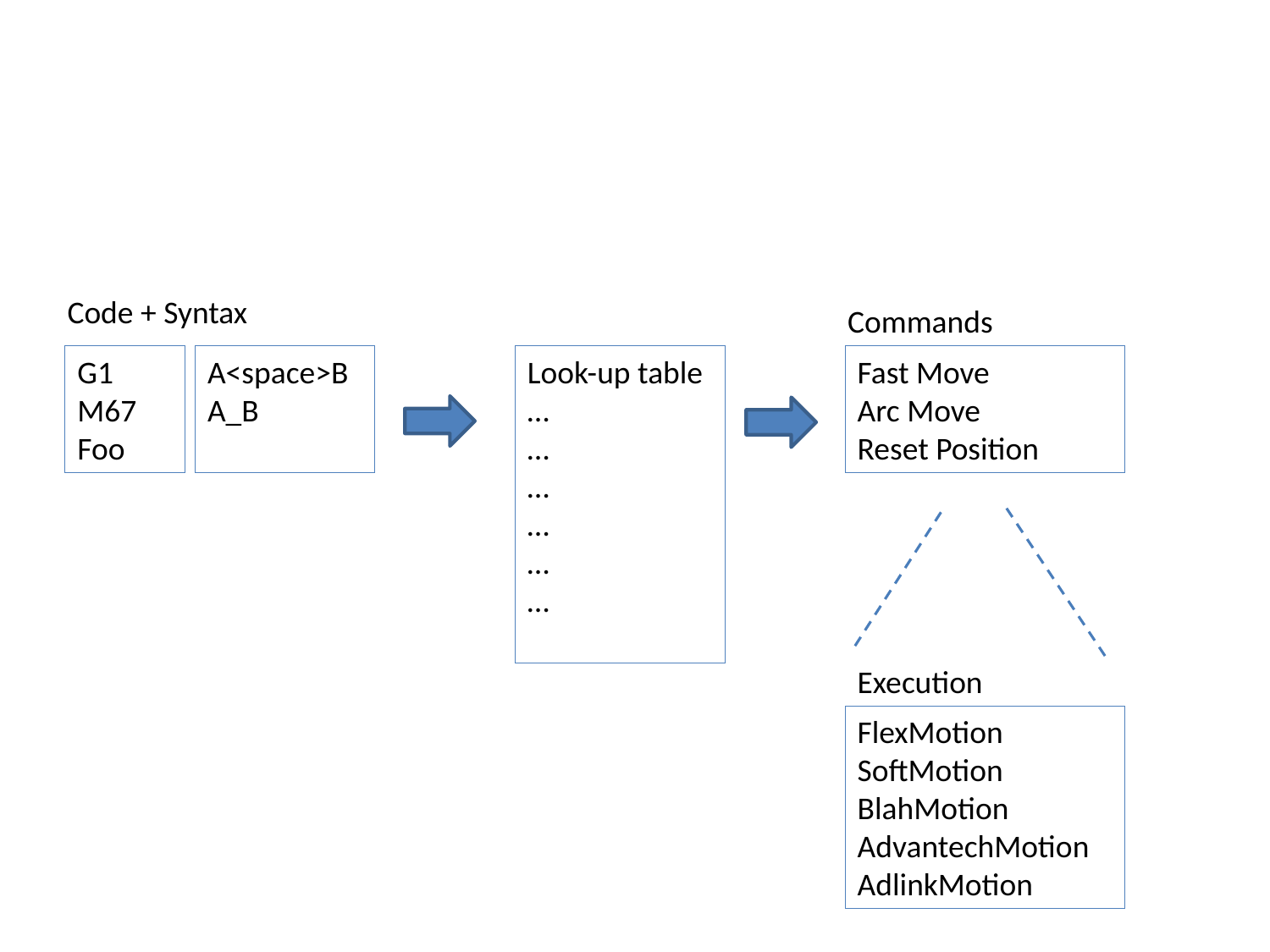

#
Code + Syntax
Commands
Look-up table
…
…
…
…
…
…

G1
M67
Foo
A<space>B
A_B

Fast Move
Arc Move
Reset Position

Execution
FlexMotion
SoftMotion
BlahMotion
AdvantechMotion
AdlinkMotion